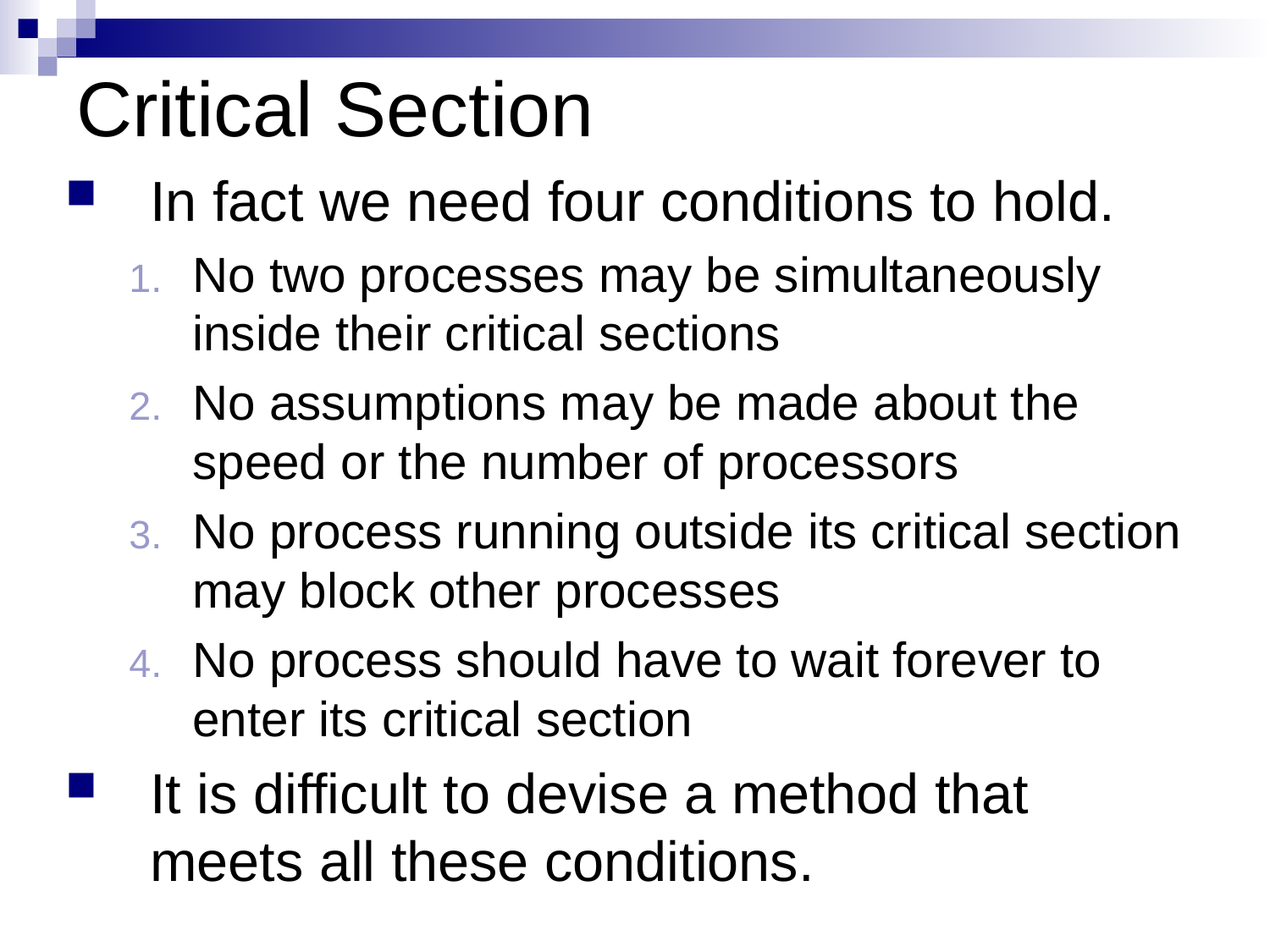

# Critical Section
In fact we need four conditions to hold.
No two processes may be simultaneously inside their critical sections
No assumptions may be made about the speed or the number of processors
No process running outside its critical section may block other processes
No process should have to wait forever to enter its critical section
It is difficult to devise a method that meets all these conditions.